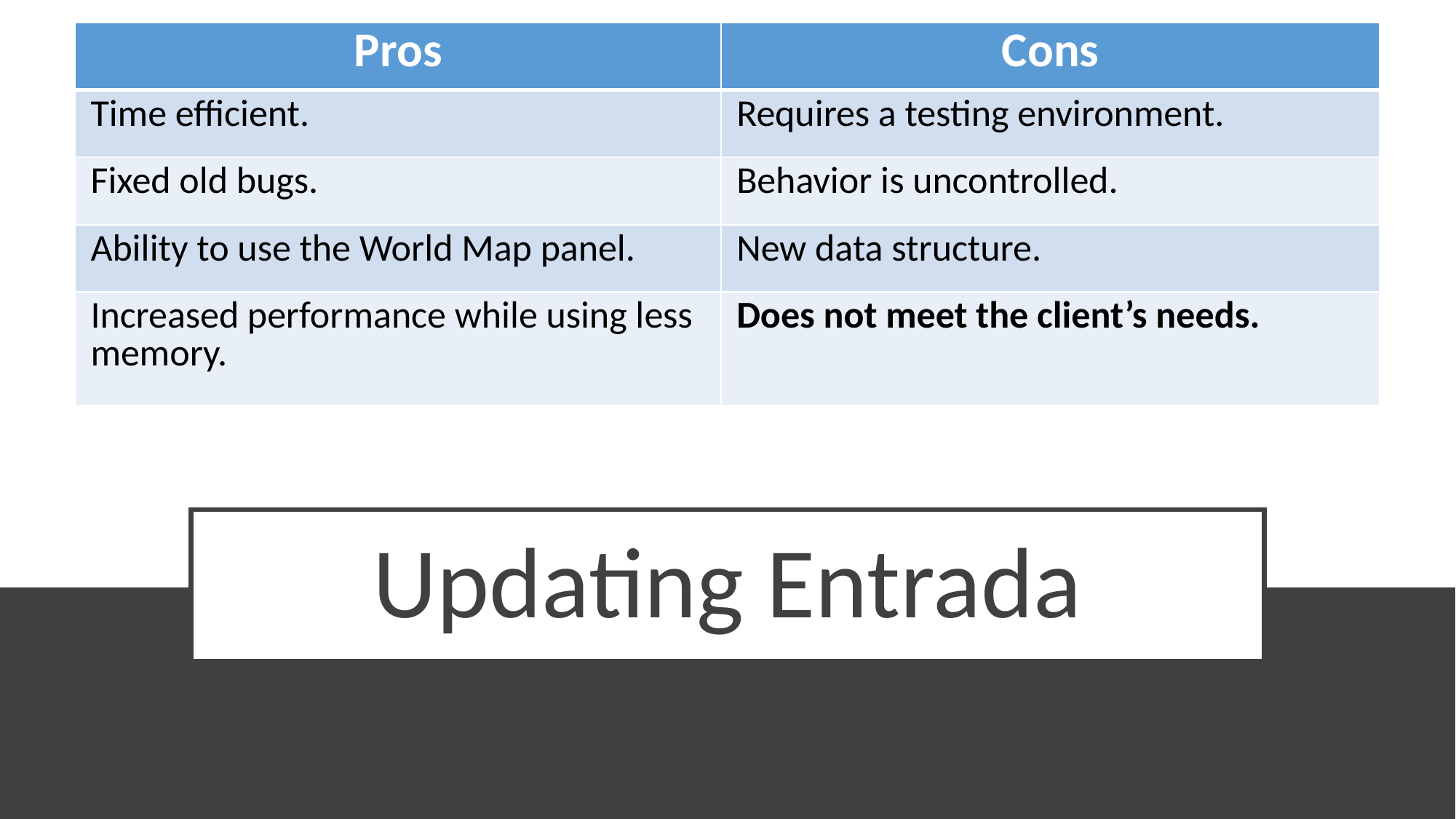

| Pros | Cons |
| --- | --- |
| Time efficient. | Requires a testing environment. |
| Fixed old bugs. | Behavior is uncontrolled. |
| Ability to use the World Map panel. | New data structure. |
| Increased performance while using less memory. | Does not meet the client’s needs. |
# Updating Entrada